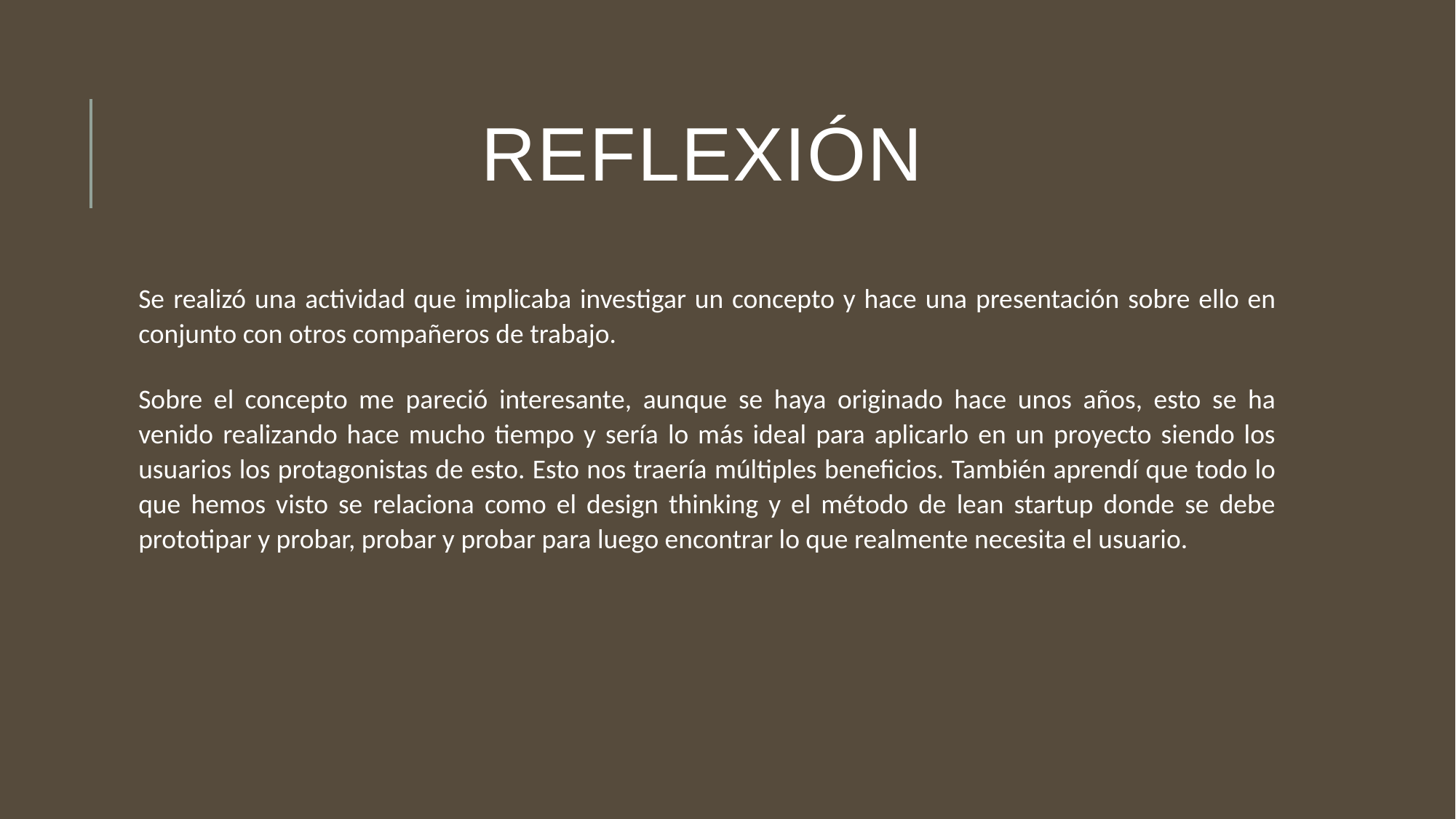

# Reflexión
Se realizó una actividad que implicaba investigar un concepto y hace una presentación sobre ello en conjunto con otros compañeros de trabajo.
Sobre el concepto me pareció interesante, aunque se haya originado hace unos años, esto se ha venido realizando hace mucho tiempo y sería lo más ideal para aplicarlo en un proyecto siendo los usuarios los protagonistas de esto. Esto nos traería múltiples beneficios. También aprendí que todo lo que hemos visto se relaciona como el design thinking y el método de lean startup donde se debe prototipar y probar, probar y probar para luego encontrar lo que realmente necesita el usuario.